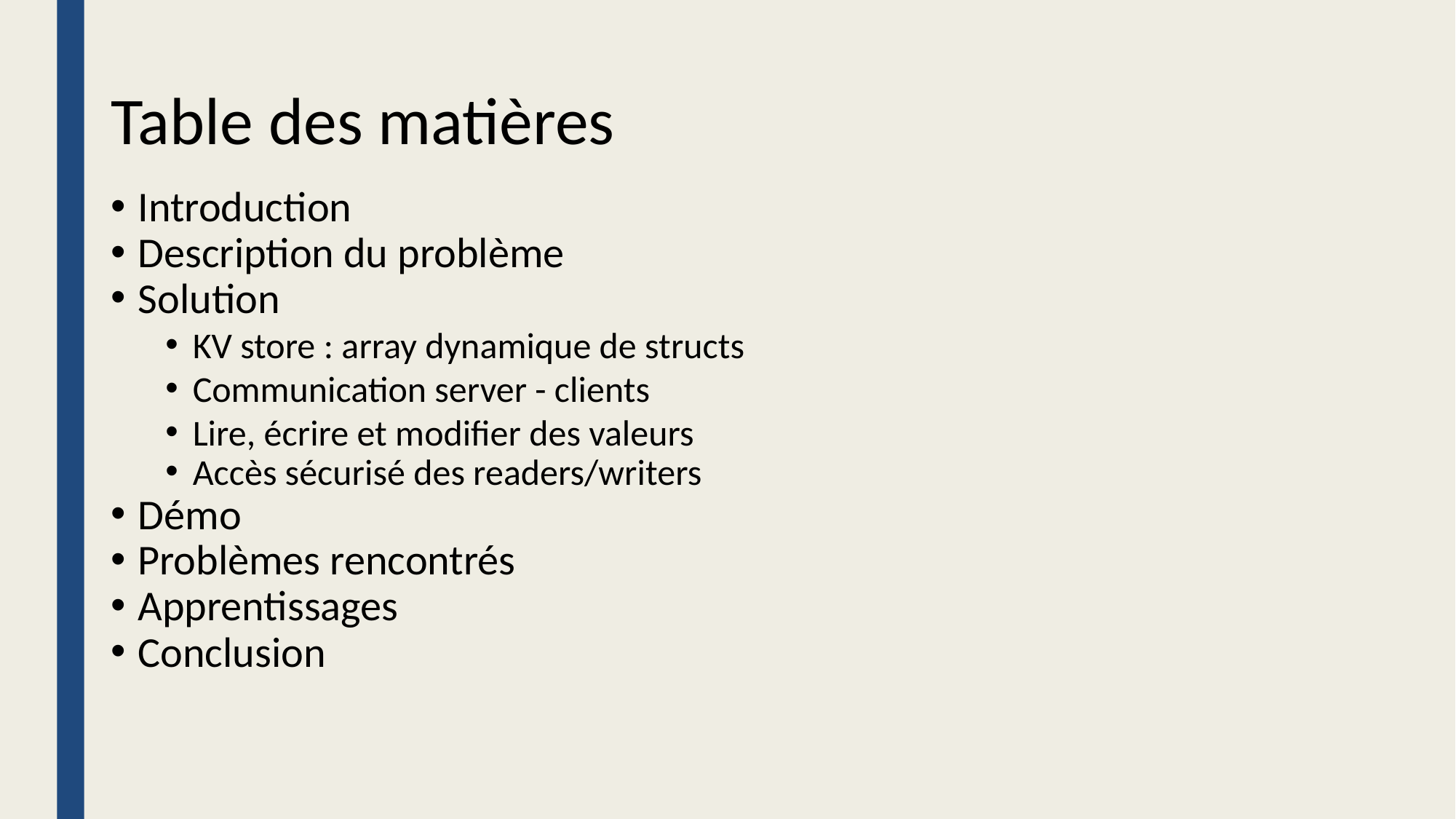

Table des matières
Introduction
Description du problème
Solution
KV store : array dynamique de structs
Communication server - clients
Lire, écrire et modifier des valeurs
Accès sécurisé des readers/writers
Démo
Problèmes rencontrés
Apprentissages
Conclusion